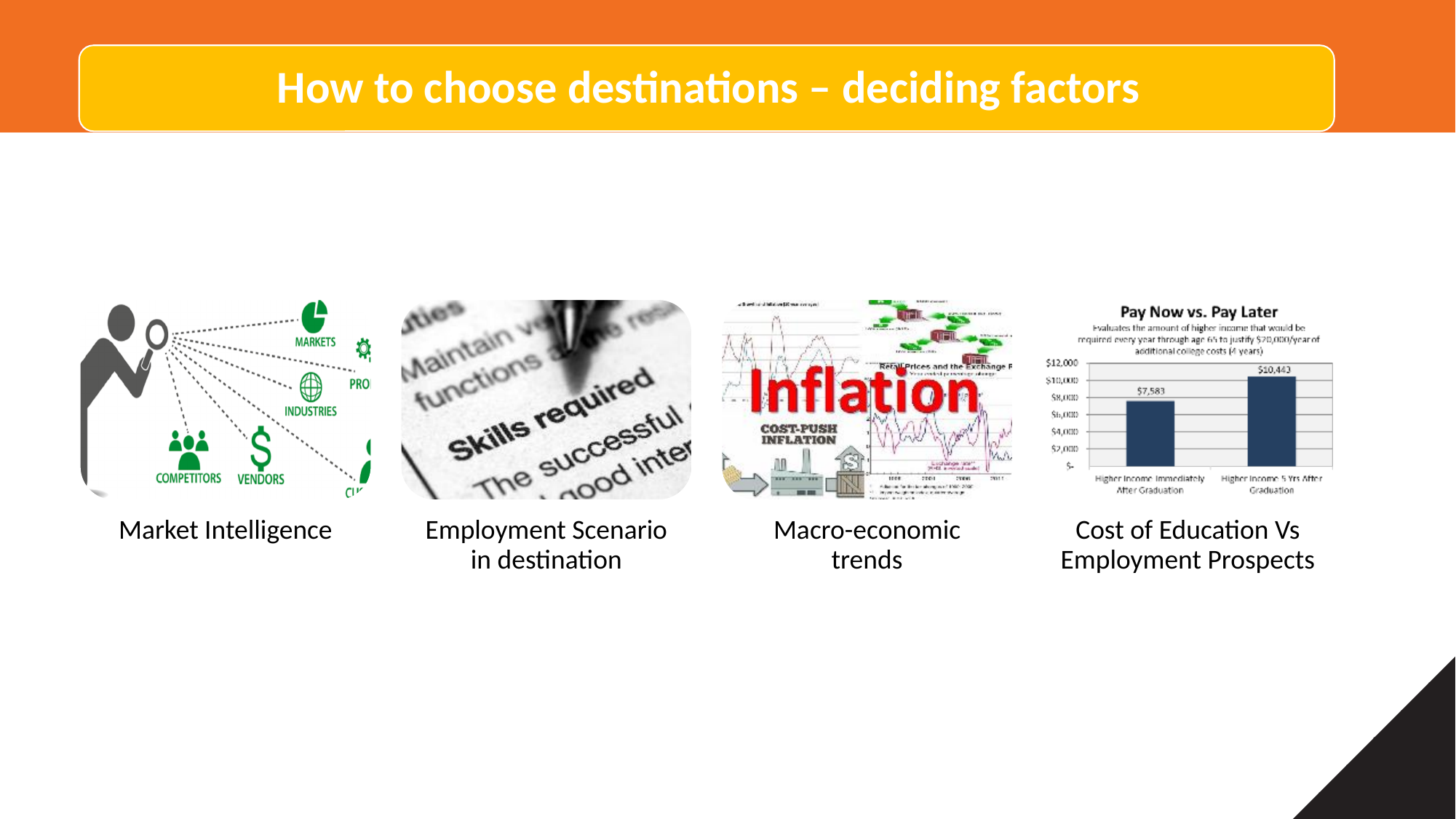

How to choose destinations – deciding factors
Market Intelligence
Employment Scenario in destination
Macro-economic trends
Cost of Education Vs Employment Prospects